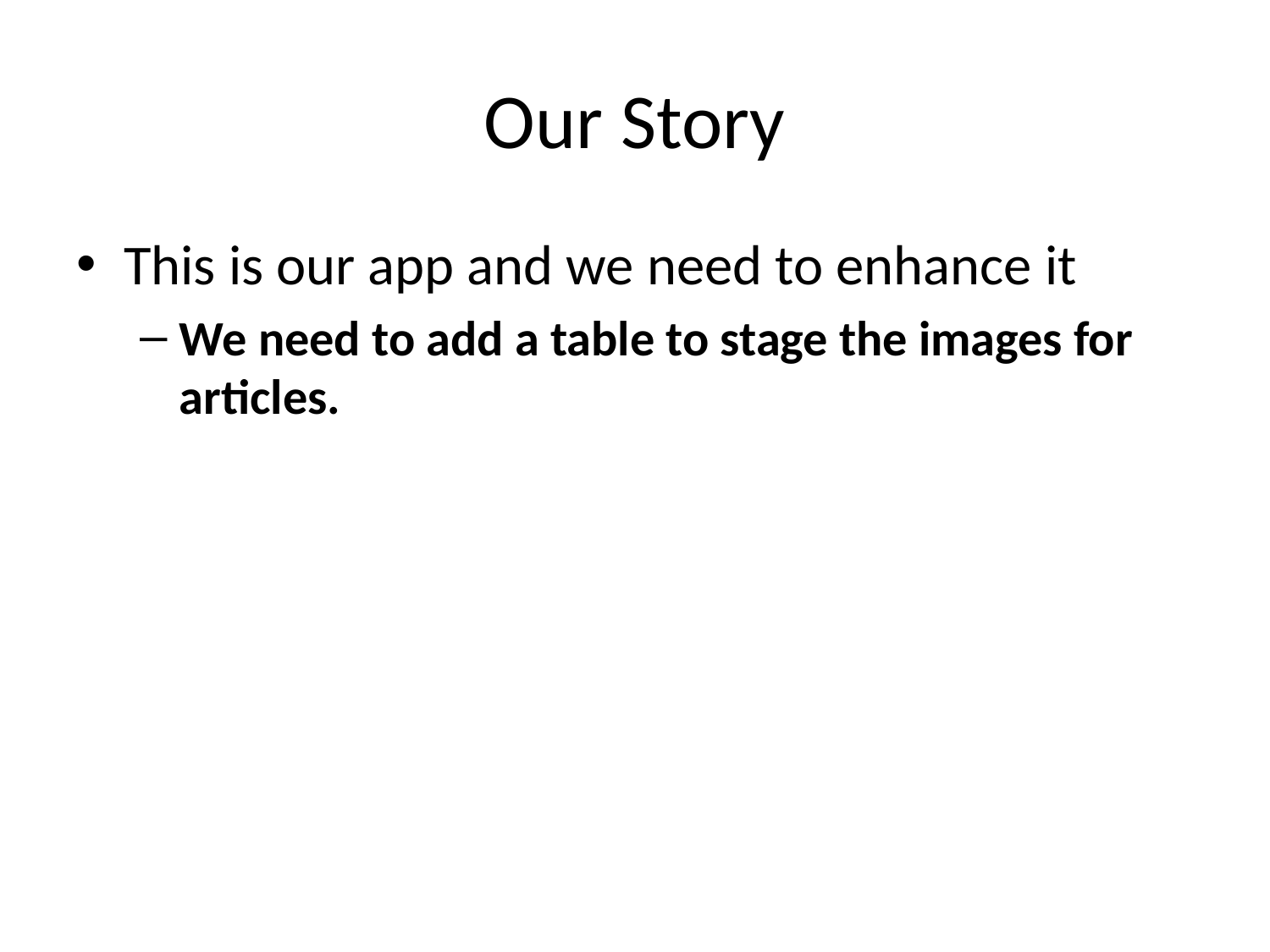

# Our Story
This is our app and we need to enhance it
We need to add a table to stage the images for articles.